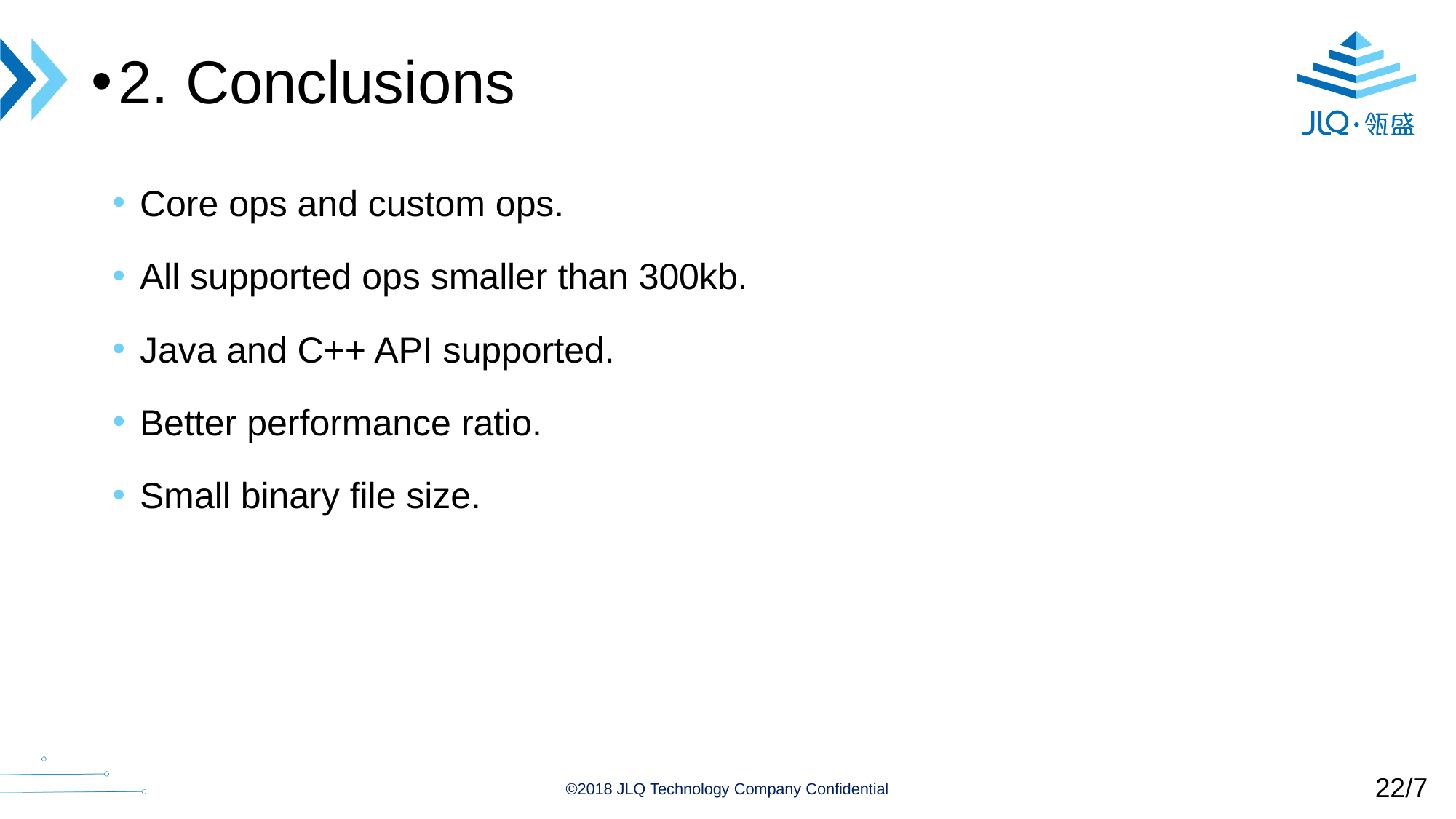

2. Conclusions
Core ops and custom ops.
All supported ops smaller than 300kb.
Java and C++ API supported.
Better performance ratio.
Small binary file size.
22/7